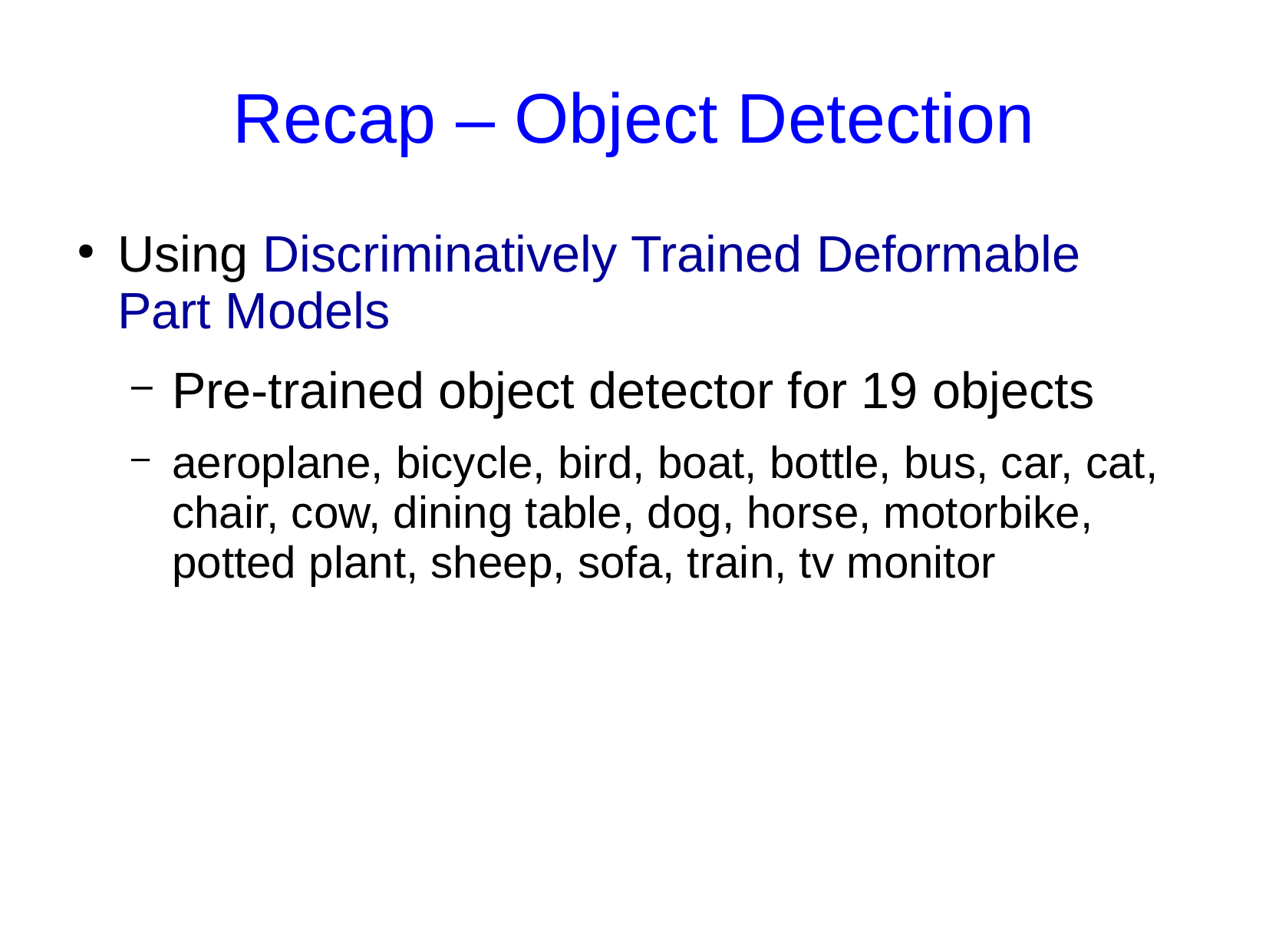

# Recap – Object Detection
Using Discriminatively Trained Deformable Part Models
Pre-trained object detector for 19 objects
aeroplane, bicycle, bird, boat, bottle, bus, car, cat, chair, cow, dining table, dog, horse, motorbike, potted plant, sheep, sofa, train, tv monitor